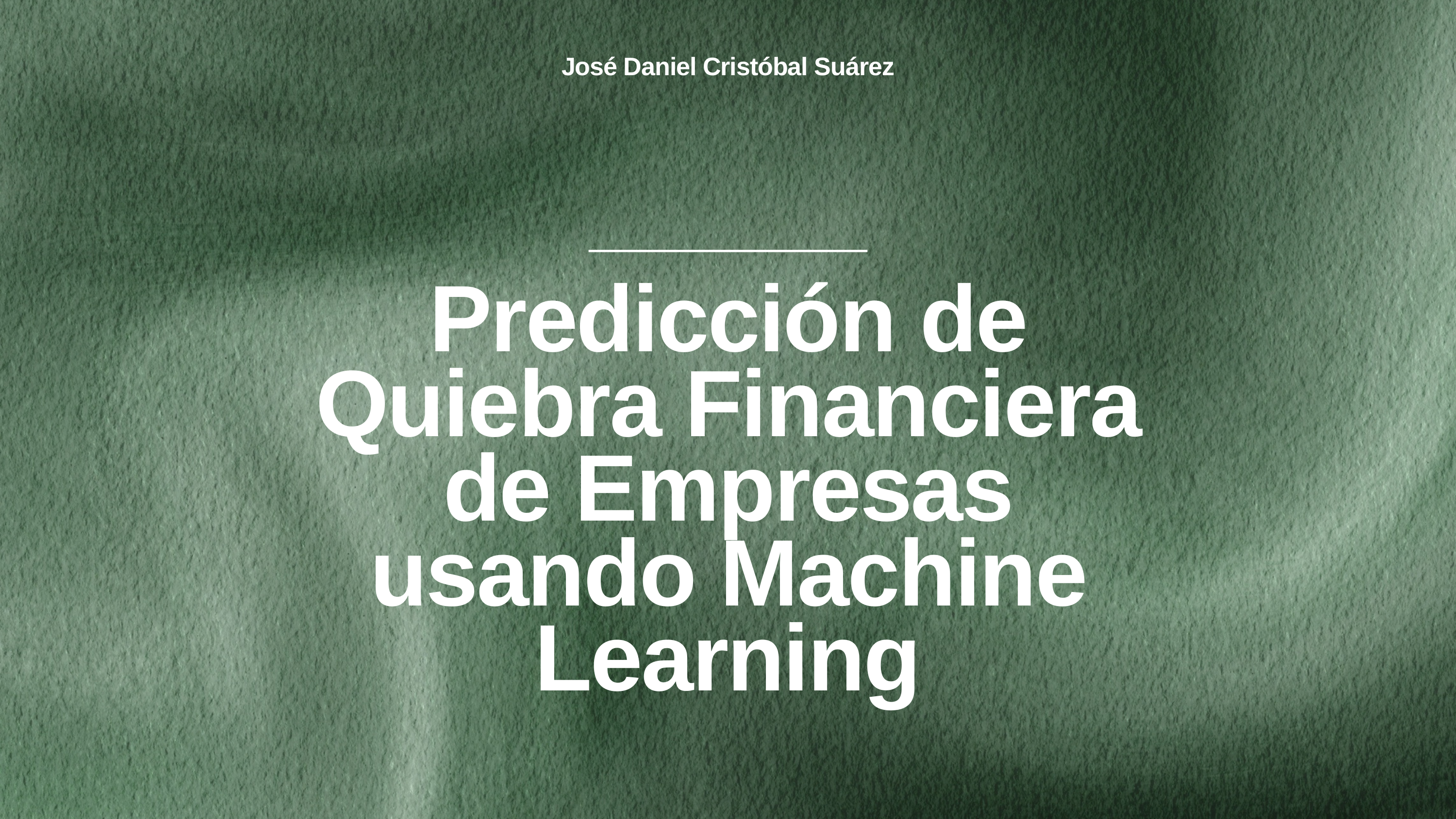

José Daniel Cristóbal Suárez

Predicción de Quiebra Financiera de Empresas usando Machine Learning